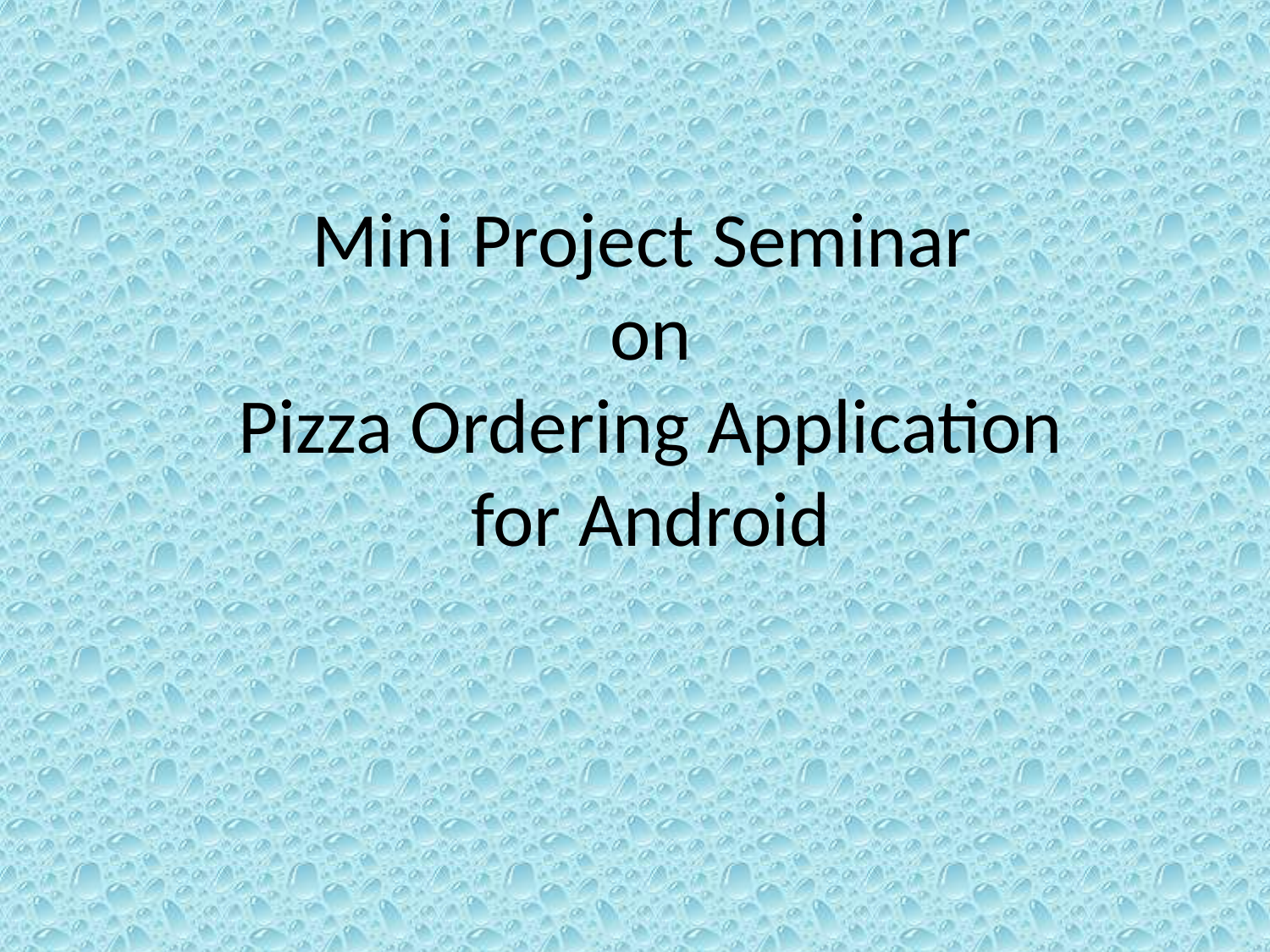

# Mini Project Seminar on Pizza Ordering Application for Android